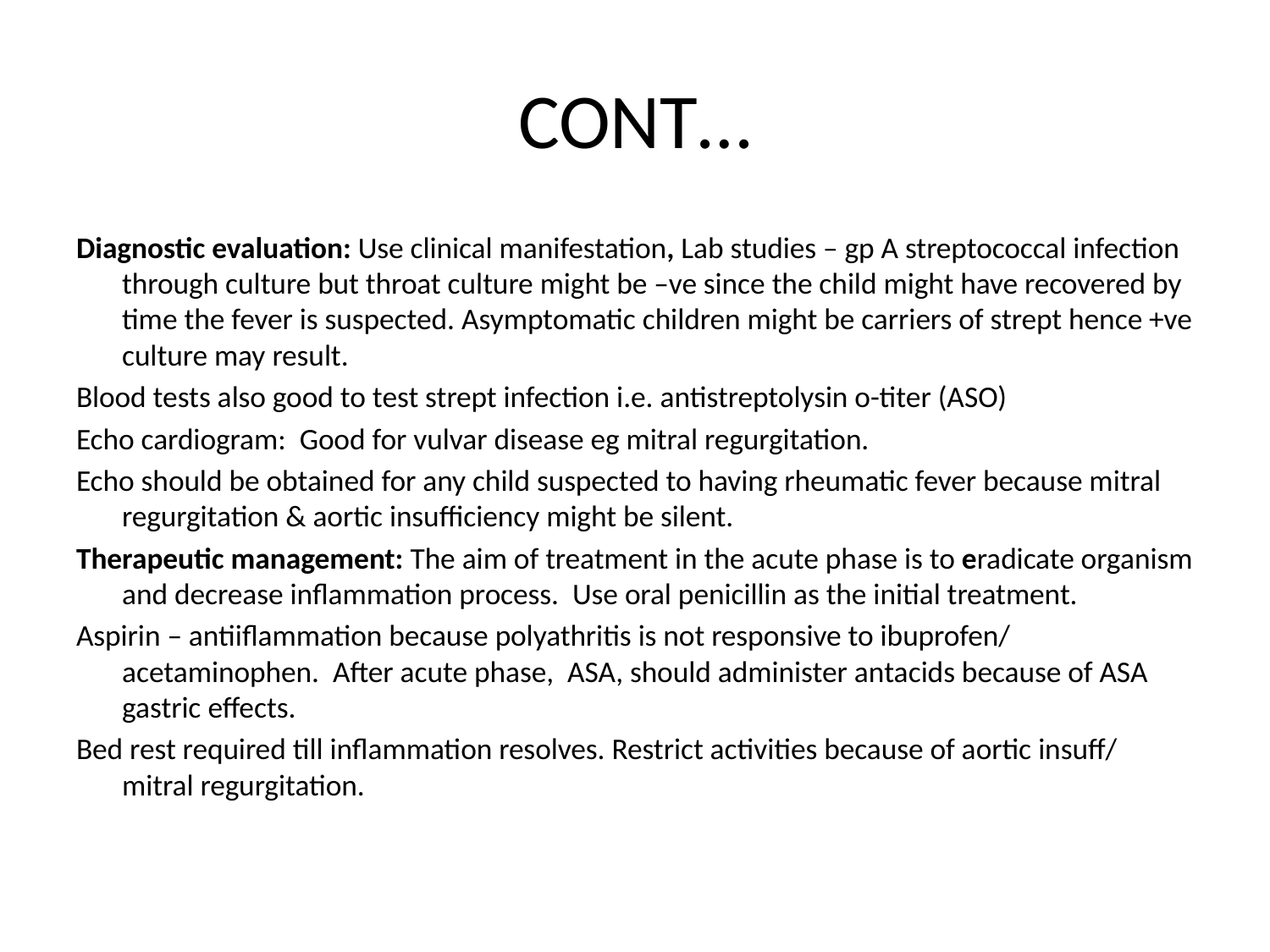

# CONT…
Diagnostic evaluation: Use clinical manifestation, Lab studies – gp A streptococcal infection through culture but throat culture might be –ve since the child might have recovered by time the fever is suspected. Asymptomatic children might be carriers of strept hence +ve culture may result.
Blood tests also good to test strept infection i.e. antistreptolysin o-titer (ASO)
Echo cardiogram:  Good for vulvar disease eg mitral regurgitation.
Echo should be obtained for any child suspected to having rheumatic fever because mitral regurgitation & aortic insufficiency might be silent.
Therapeutic management: The aim of treatment in the acute phase is to eradicate organism and decrease inflammation process.  Use oral penicillin as the initial treatment.
Aspirin – antiiflammation because polyathritis is not responsive to ibuprofen/ acetaminophen.  After acute phase,  ASA, should administer antacids because of ASA gastric effects.
Bed rest required till inflammation resolves. Restrict activities because of aortic insuff/ mitral regurgitation.